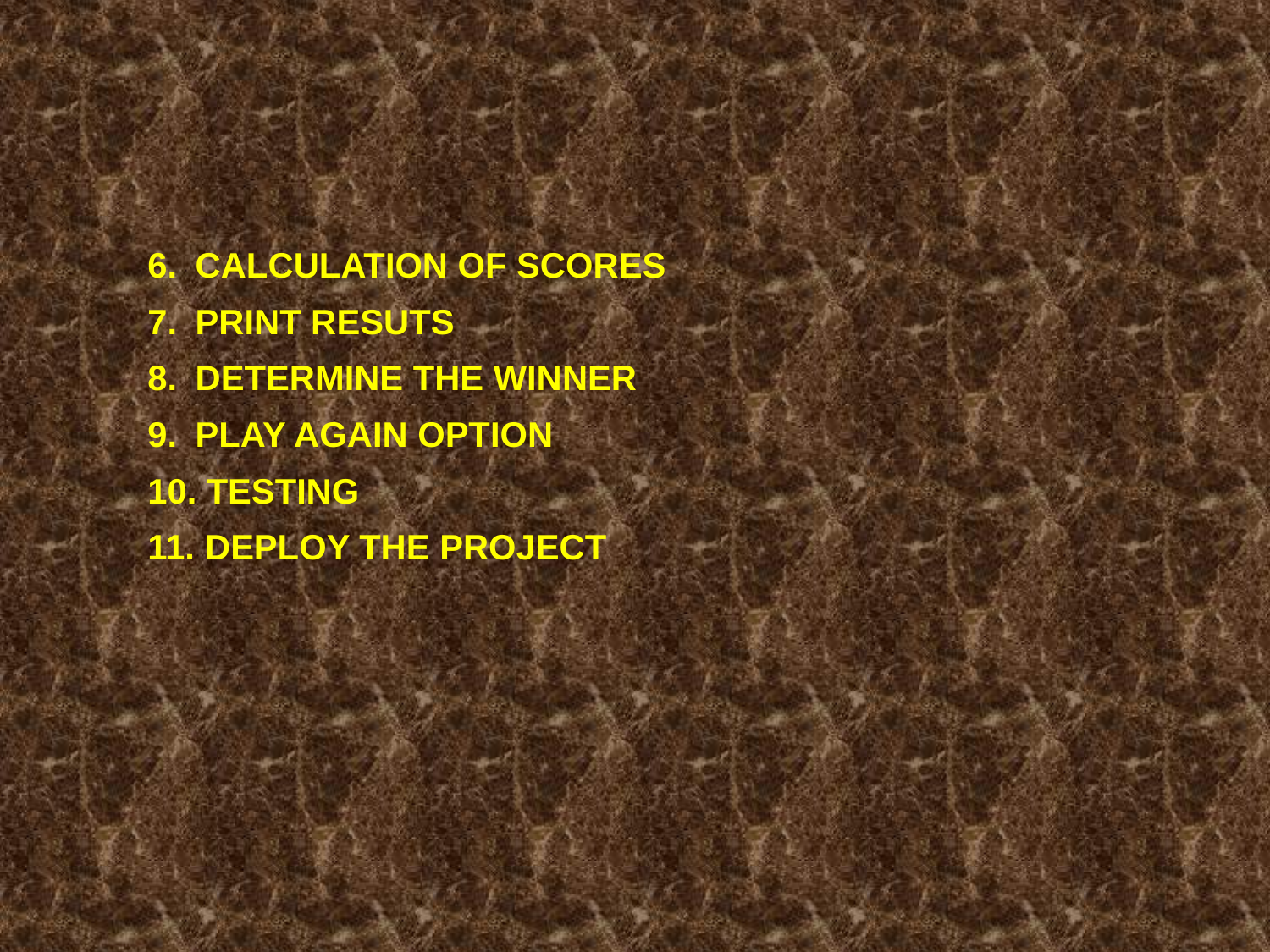

#
CALCULATION OF SCORES
PRINT RESUTS
DETERMINE THE WINNER
PLAY AGAIN OPTION
 TESTING
 DEPLOY THE PROJECT